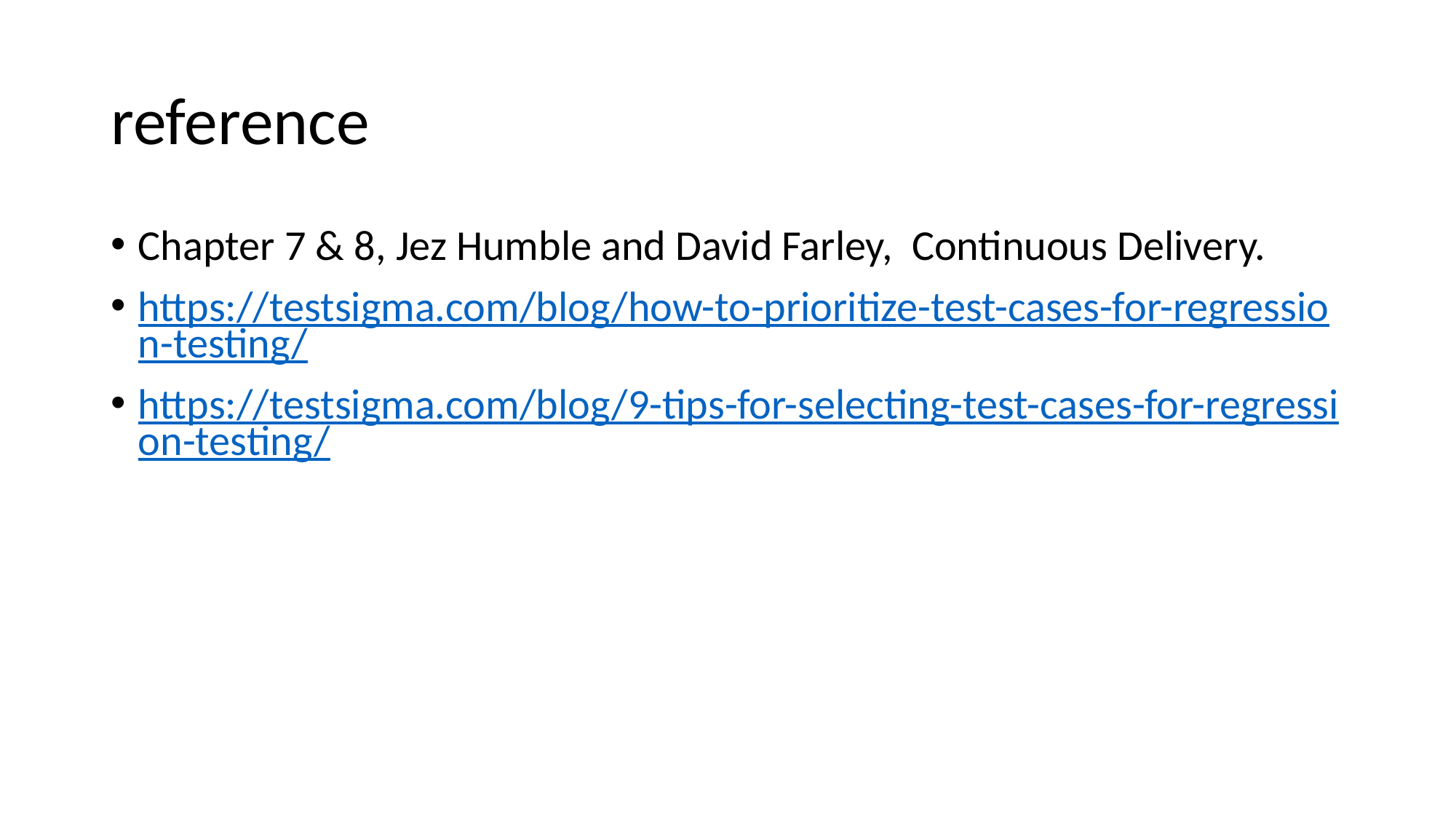

# reference
Chapter 7 & 8, Jez Humble and David Farley,  Continuous Delivery.
https://testsigma.com/blog/how-to-prioritize-test-cases-for-regression-testing/
https://testsigma.com/blog/9-tips-for-selecting-test-cases-for-regression-testing/